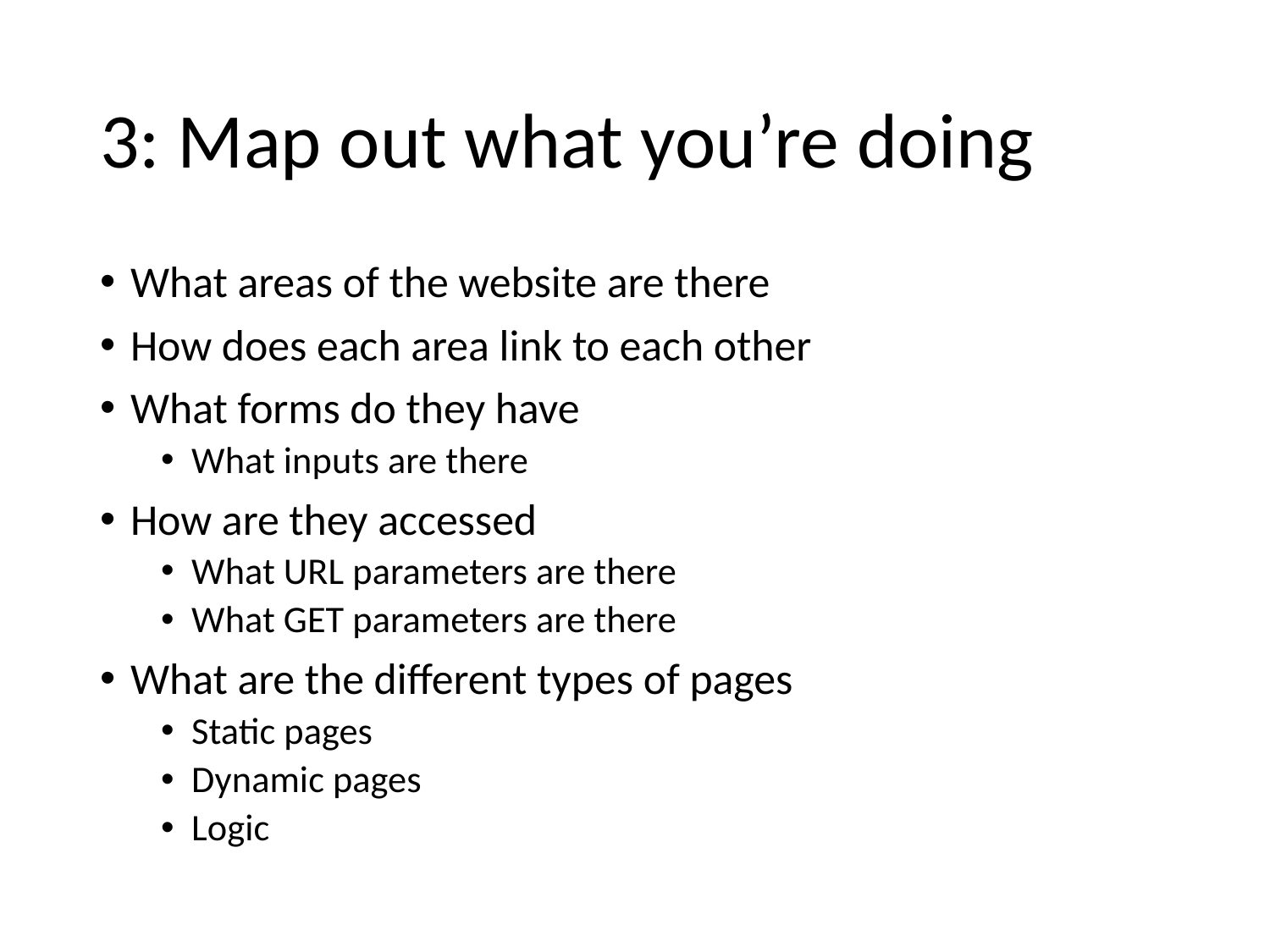

# 3: Map out what you’re doing
What areas of the website are there
How does each area link to each other
What forms do they have
What inputs are there
How are they accessed
What URL parameters are there
What GET parameters are there
What are the different types of pages
Static pages
Dynamic pages
Logic